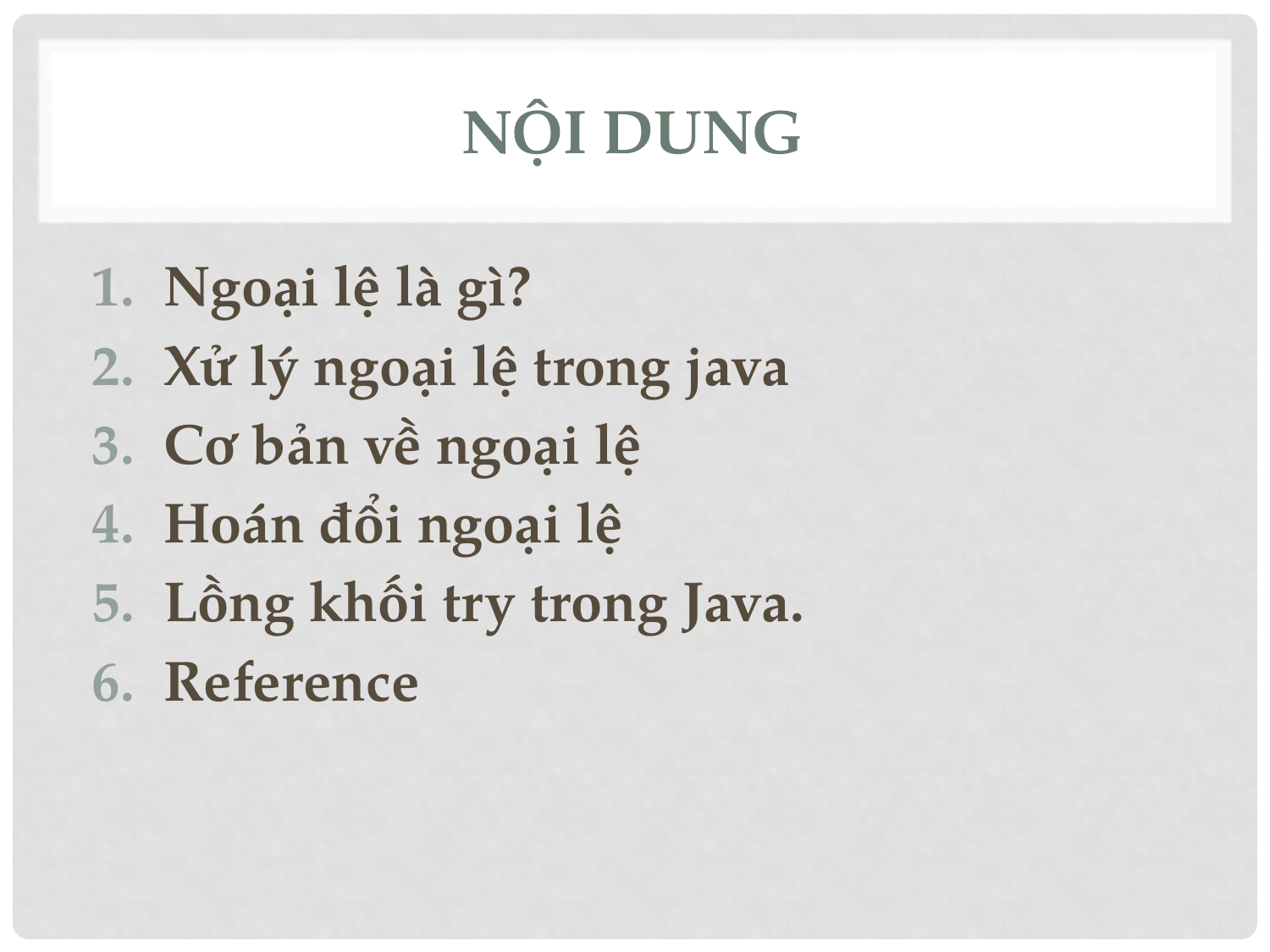

# Nội dung
Ngoại lệ là gì?
Xử lý ngoại lệ trong java
Cơ bản về ngoại lệ
Hoán đổi ngoại lệ
Lồng khối try trong Java.
Reference